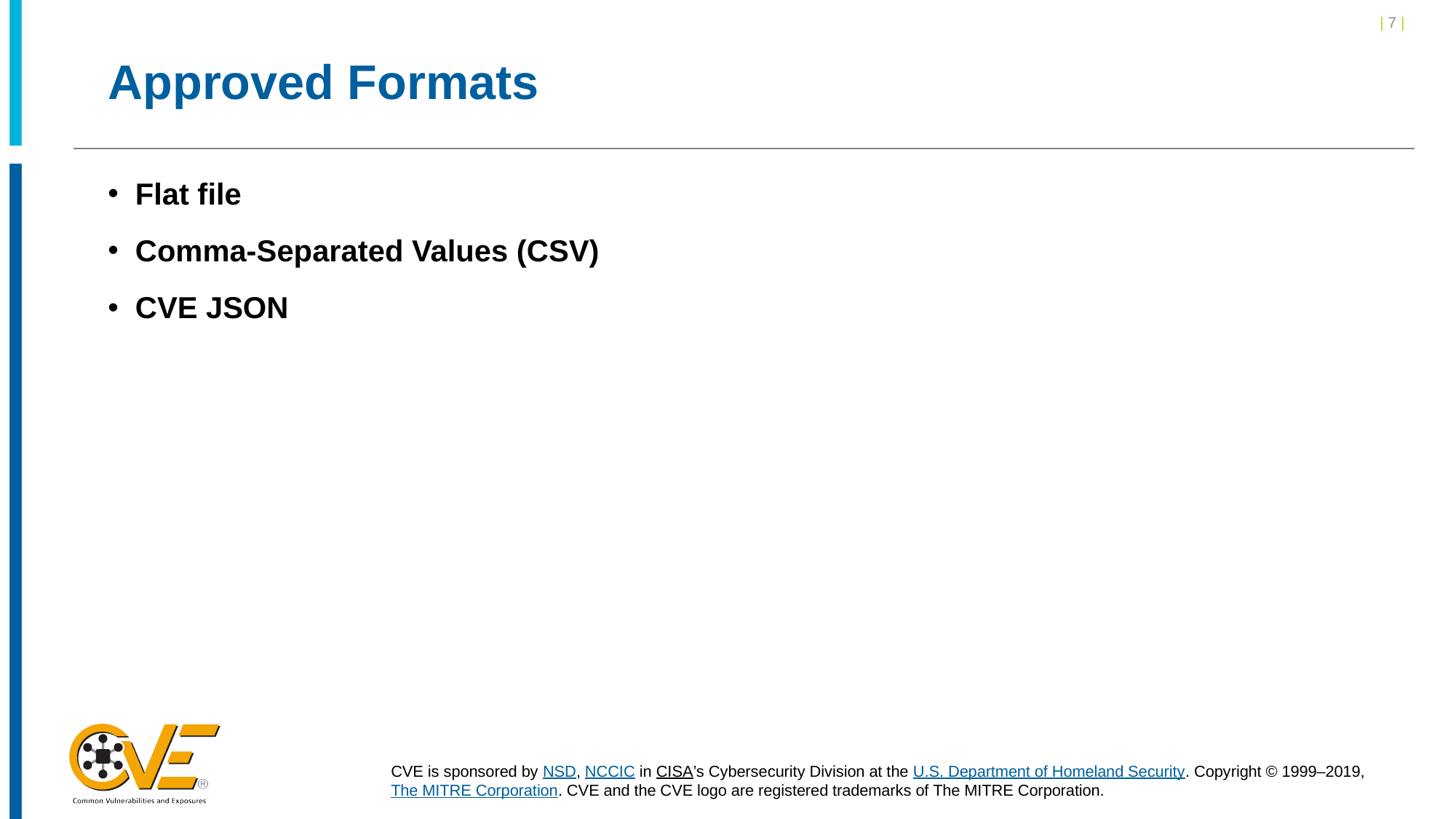

| 7 |
# Approved Formats
Flat file
Comma-Separated Values (CSV)
CVE JSON